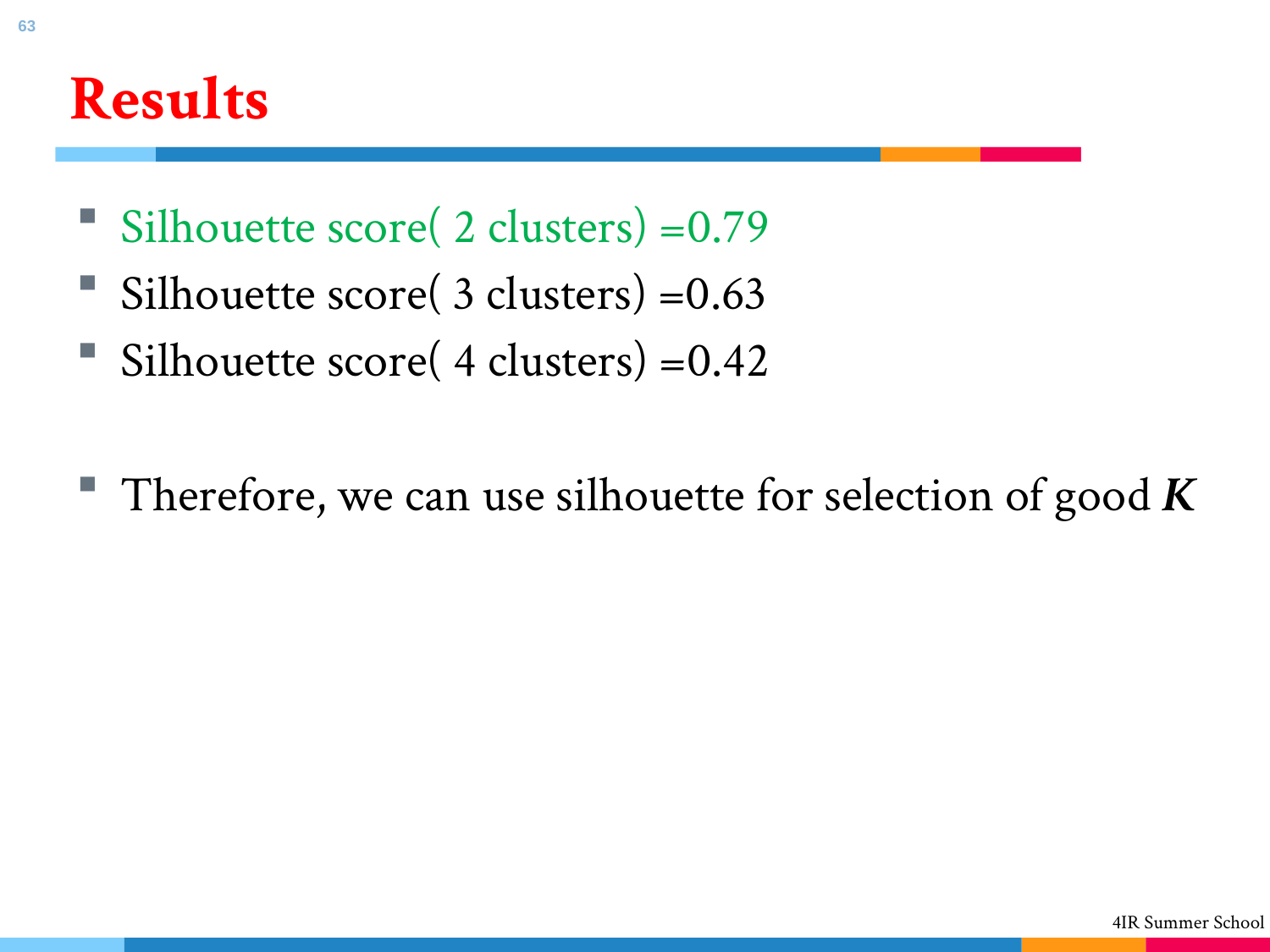

63
# Results
Silhouette score( 2 clusters) =0.79
Silhouette score( 3 clusters) =0.63
Silhouette score( 4 clusters) =0.42

Therefore, we can use silhouette for selection of good K